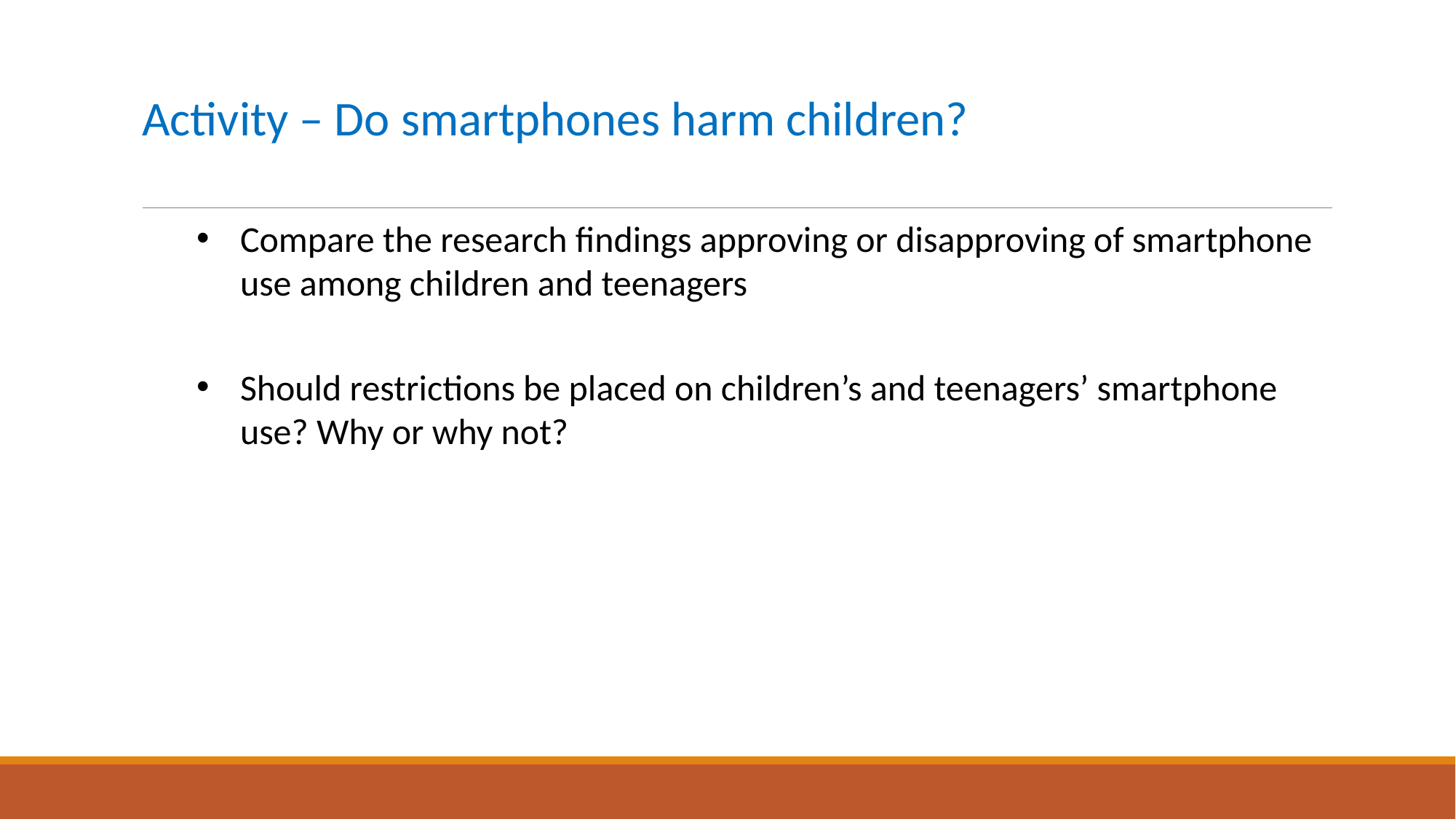

# Activity – Do smartphones harm children?
Compare the research findings approving or disapproving of smartphone use among children and teenagers

Should restrictions be placed on children’s and teenagers’ smartphone use? Why or why not?